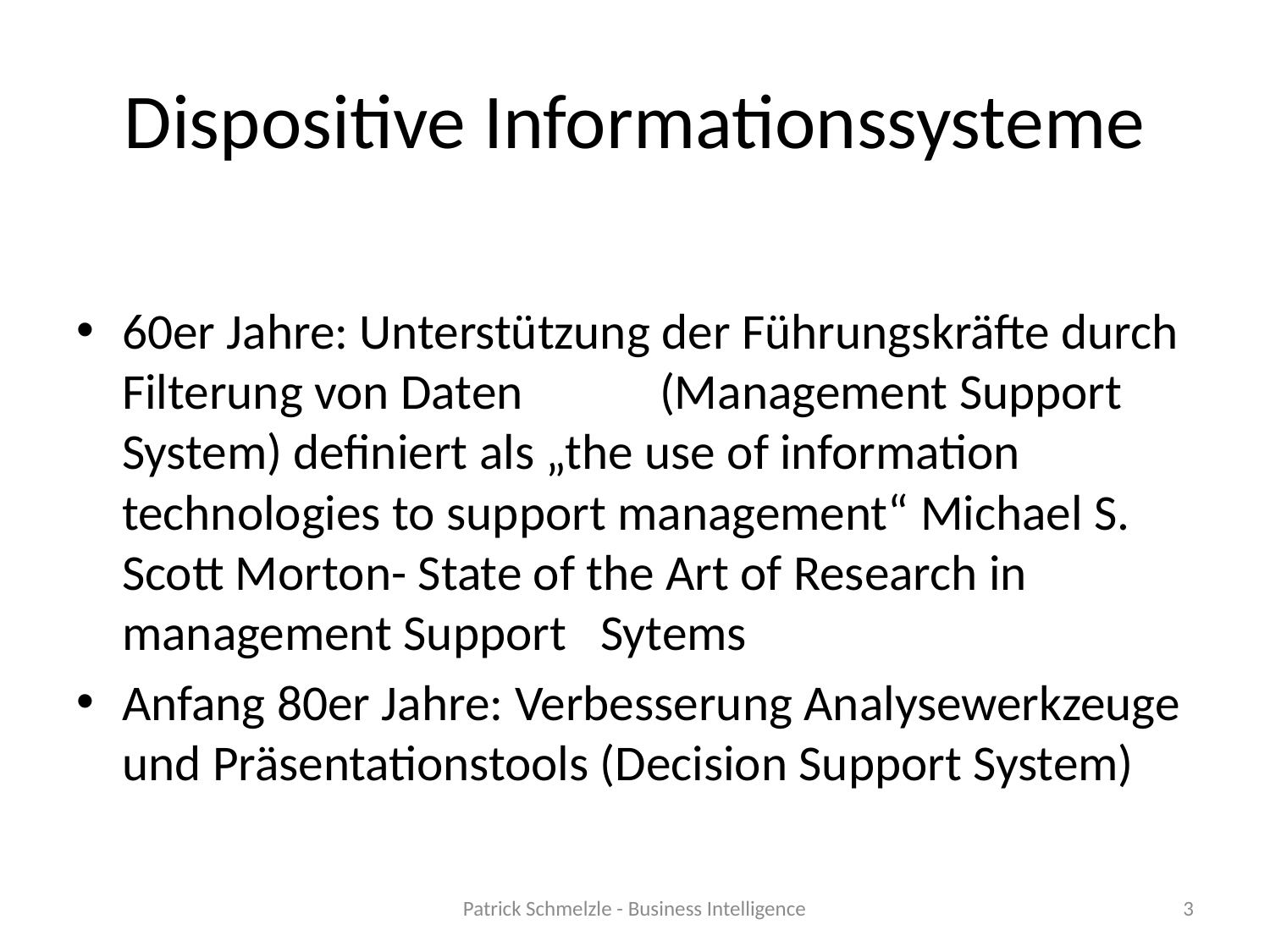

# Dispositive Informationssysteme

60er Jahre: Unterstützung der Führungskräfte durch Filterung von Daten            (Management Support System) definiert als „the use of information technologies to support management“ Michael S. Scott Morton- State of the Art of Research in management Support   Sytems
Anfang 80er Jahre: Verbesserung Analysewerkzeuge und Präsentationstools (Decision Support System)

Patrick Schmelzle - Business Intelligence
3